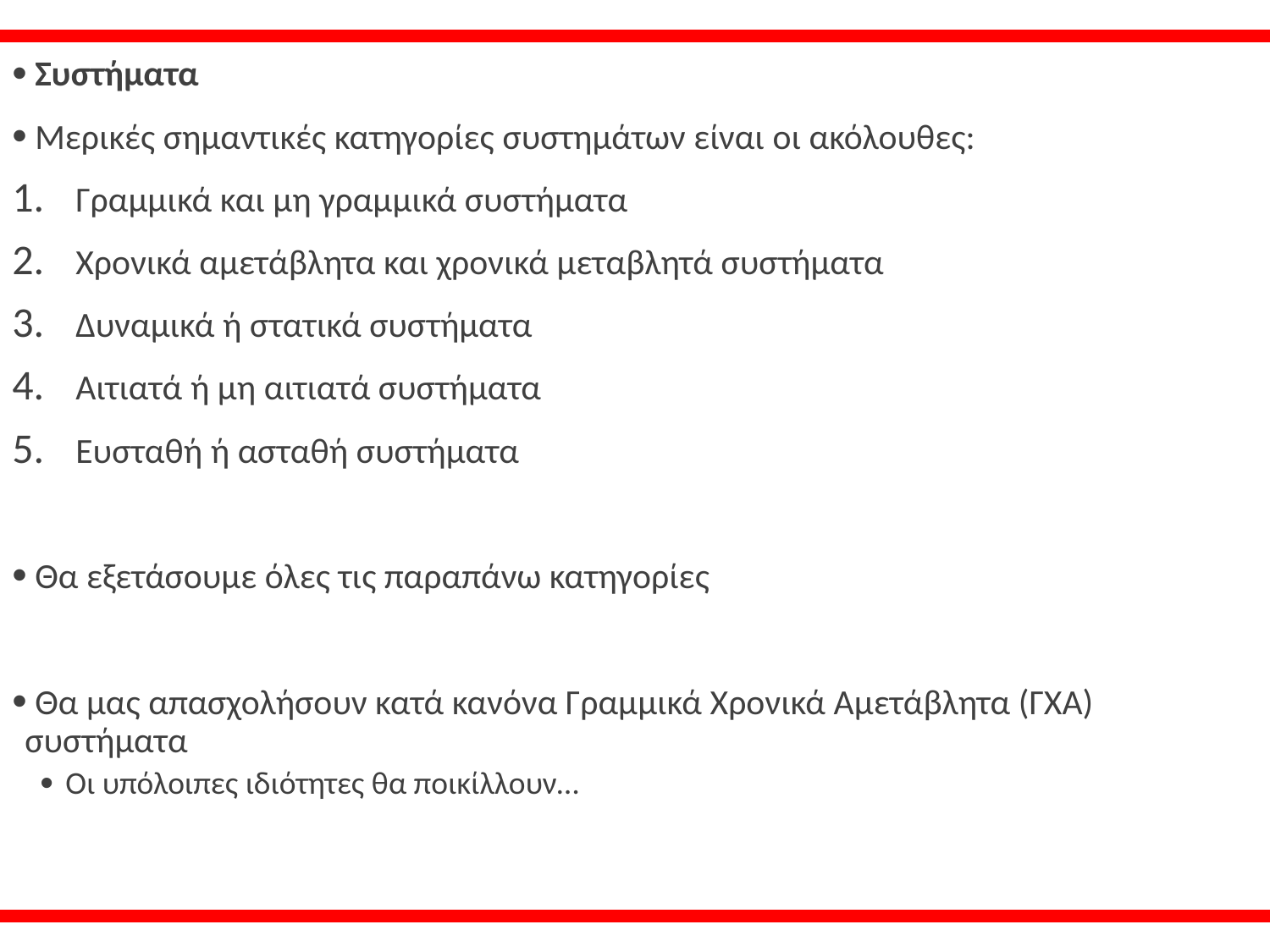

Συστήματα
 Μερικές σημαντικές κατηγορίες συστημάτων είναι οι ακόλουθες:
Γραμμικά και μη γραμμικά συστήματα
Χρονικά αμετάβλητα και χρονικά μεταβλητά συστήματα
Δυναμικά ή στατικά συστήματα
Αιτιατά ή μη αιτιατά συστήματα
Ευσταθή ή ασταθή συστήματα

 Θα εξετάσουμε όλες τις παραπάνω κατηγορίες

 Θα μας απασχολήσουν κατά κανόνα Γραμμικά Χρονικά Αμετάβλητα (ΓΧΑ) συστήματα
Οι υπόλοιπες ιδιότητες θα ποικίλλουν…